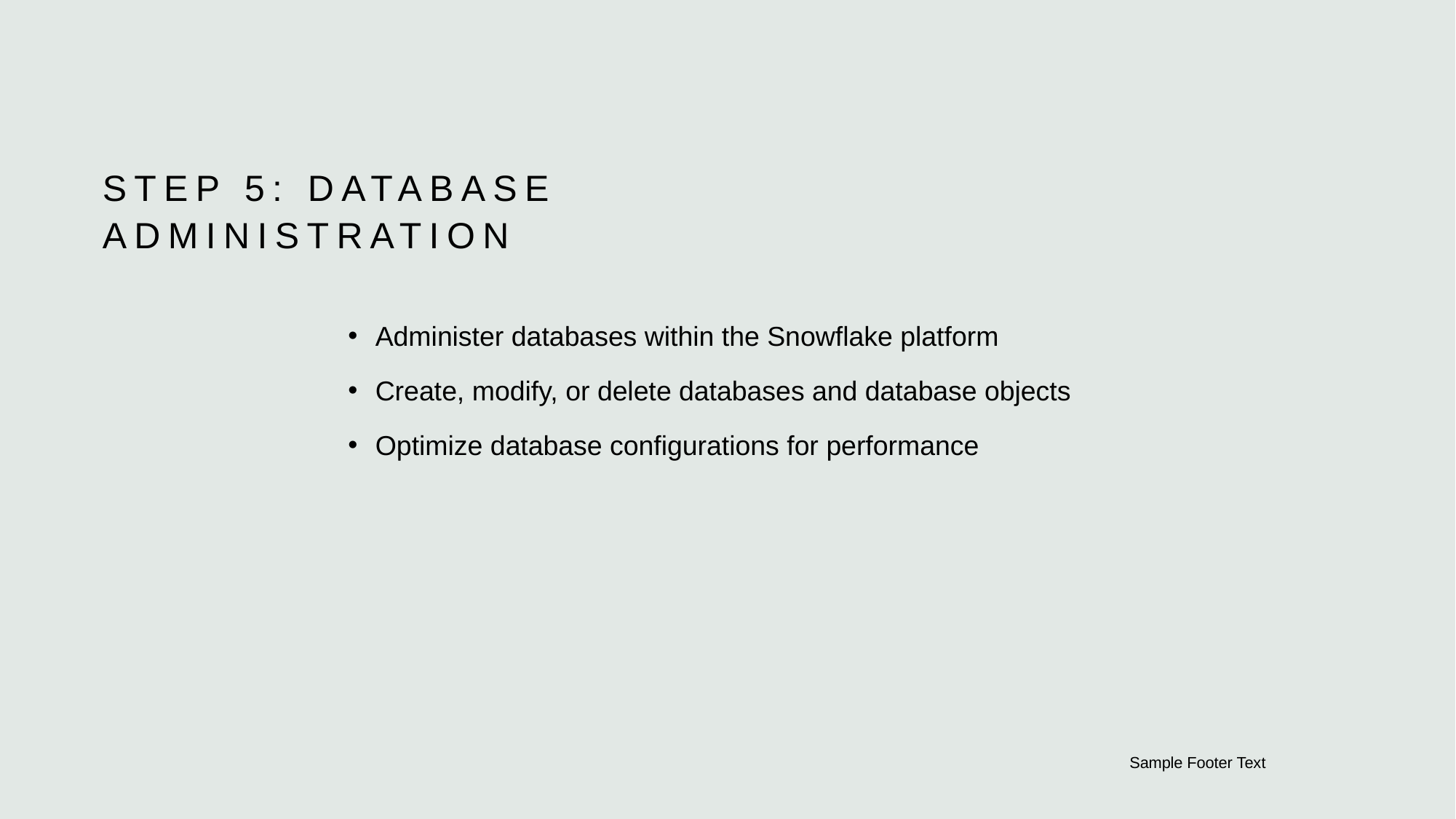

# Step 5: Database Administration
Administer databases within the Snowflake platform
Create, modify, or delete databases and database objects
Optimize database configurations for performance

Sample Footer Text
6